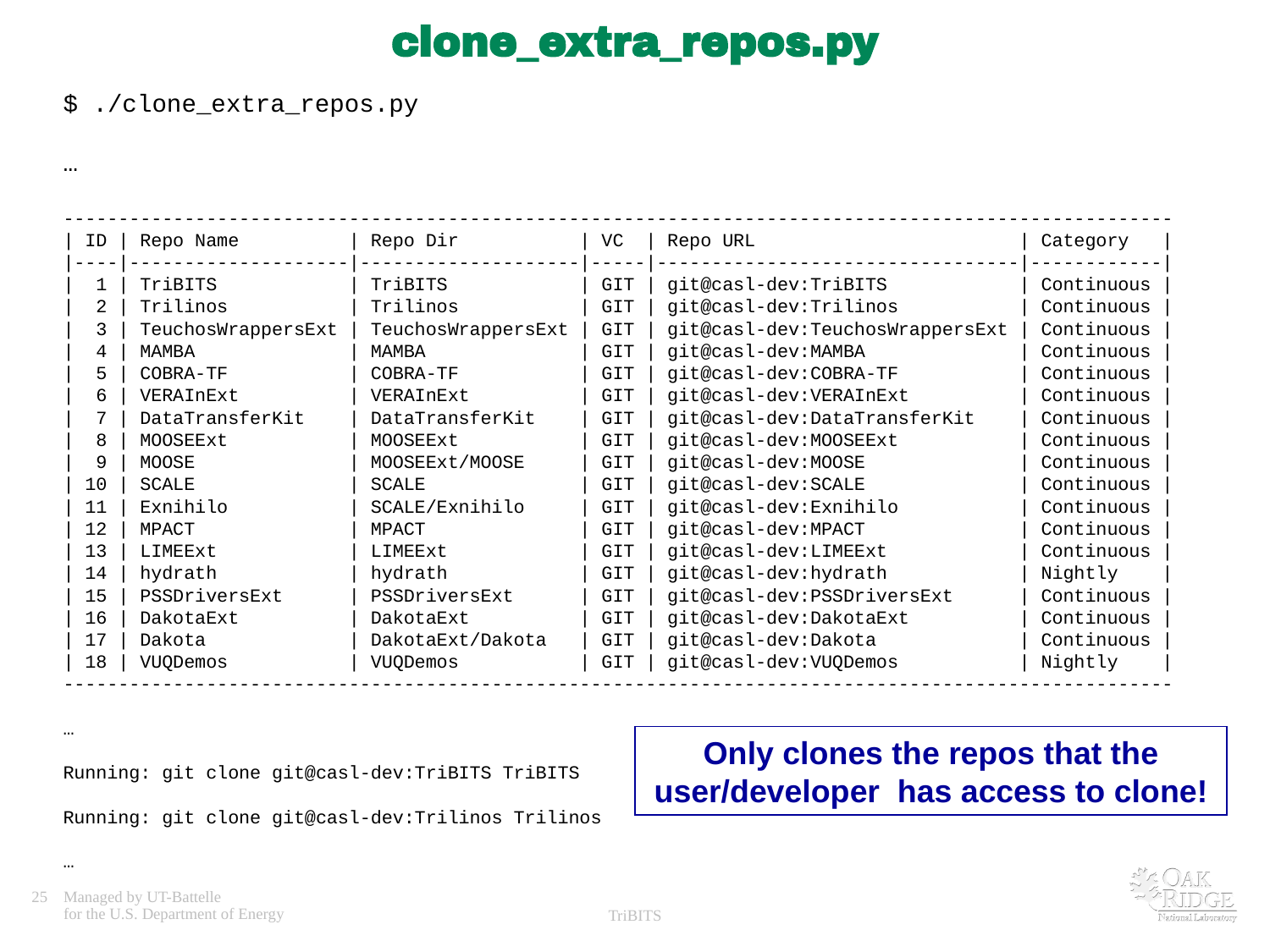

# clone_extra_repos.py
$ ./clone_extra_repos.py

…

-----------------------------------------------------------------------------------------------------
| ID | Repo Name          | Repo Dir           | VC  | Repo URL                        | Category   |
|----|--------------------|--------------------|-----|---------------------------------|------------|
|  1 | TriBITS            | TriBITS            | GIT | git@casl-dev:TriBITS            | Continuous |
|  2 | Trilinos           | Trilinos           | GIT | git@casl-dev:Trilinos           | Continuous |
|  3 | TeuchosWrappersExt | TeuchosWrappersExt | GIT | git@casl-dev:TeuchosWrappersExt | Continuous |
|  4 | MAMBA              | MAMBA              | GIT | git@casl-dev:MAMBA              | Continuous |
|  5 | COBRA-TF           | COBRA-TF           | GIT | git@casl-dev:COBRA-TF           | Continuous |
|  6 | VERAInExt          | VERAInExt          | GIT | git@casl-dev:VERAInExt          | Continuous |
|  7 | DataTransferKit    | DataTransferKit    | GIT | git@casl-dev:DataTransferKit    | Continuous |
|  8 | MOOSEExt           | MOOSEExt           | GIT | git@casl-dev:MOOSEExt           | Continuous |
|  9 | MOOSE              | MOOSEExt/MOOSE     | GIT | git@casl-dev:MOOSE              | Continuous |
| 10 | SCALE              | SCALE              | GIT | git@casl-dev:SCALE              | Continuous |
| 11 | Exnihilo           | SCALE/Exnihilo     | GIT | git@casl-dev:Exnihilo           | Continuous |
| 12 | MPACT              | MPACT              | GIT | git@casl-dev:MPACT              | Continuous |
| 13 | LIMEExt            | LIMEExt            | GIT | git@casl-dev:LIMEExt            | Continuous |
| 14 | hydrath            | hydrath            | GIT | git@casl-dev:hydrath            | Nightly    |
| 15 | PSSDriversExt      | PSSDriversExt      | GIT | git@casl-dev:PSSDriversExt      | Continuous |
| 16 | DakotaExt          | DakotaExt          | GIT | git@casl-dev:DakotaExt          | Continuous |
| 17 | Dakota             | DakotaExt/Dakota   | GIT | git@casl-dev:Dakota             | Continuous |
| 18 | VUQDemos           | VUQDemos           | GIT | git@casl-dev:VUQDemos           | Nightly    |
-----------------------------------------------------------------------------------------------------

…

Running: git clone git@casl-dev:TriBITS TriBITS

Running: git clone git@casl-dev:Trilinos Trilinos

…
Only clones the repos that the user/developer  has access to clone!